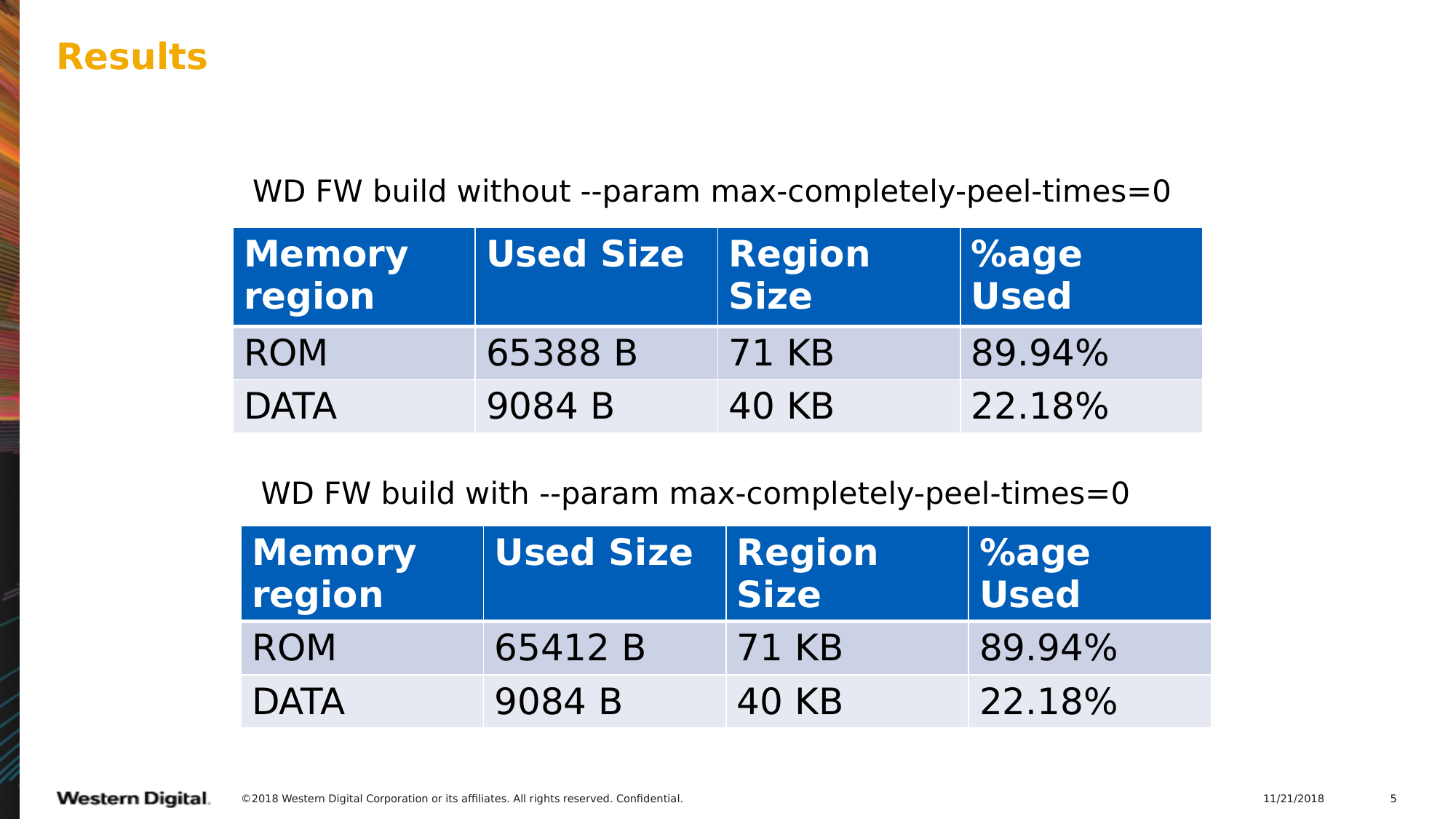

# Results

WD FW build without --param max-completely-peel-times=0
| Memory region | Used Size | Region Size | %age Used |
| --- | --- | --- | --- |
| ROM | 65388 B | 71 KB | 89.94% |
| DATA | 9084 B | 40 KB | 22.18% |
WD FW build with --param max-completely-peel-times=0
| Memory region | Used Size | Region Size | %age Used |
| --- | --- | --- | --- |
| ROM | 65412 B | 71 KB | 89.94% |
| DATA | 9084 B | 40 KB | 22.18% |
©2018 Western Digital Corporation or its affiliates. All rights reserved. Confidential.
11/21/2018
5